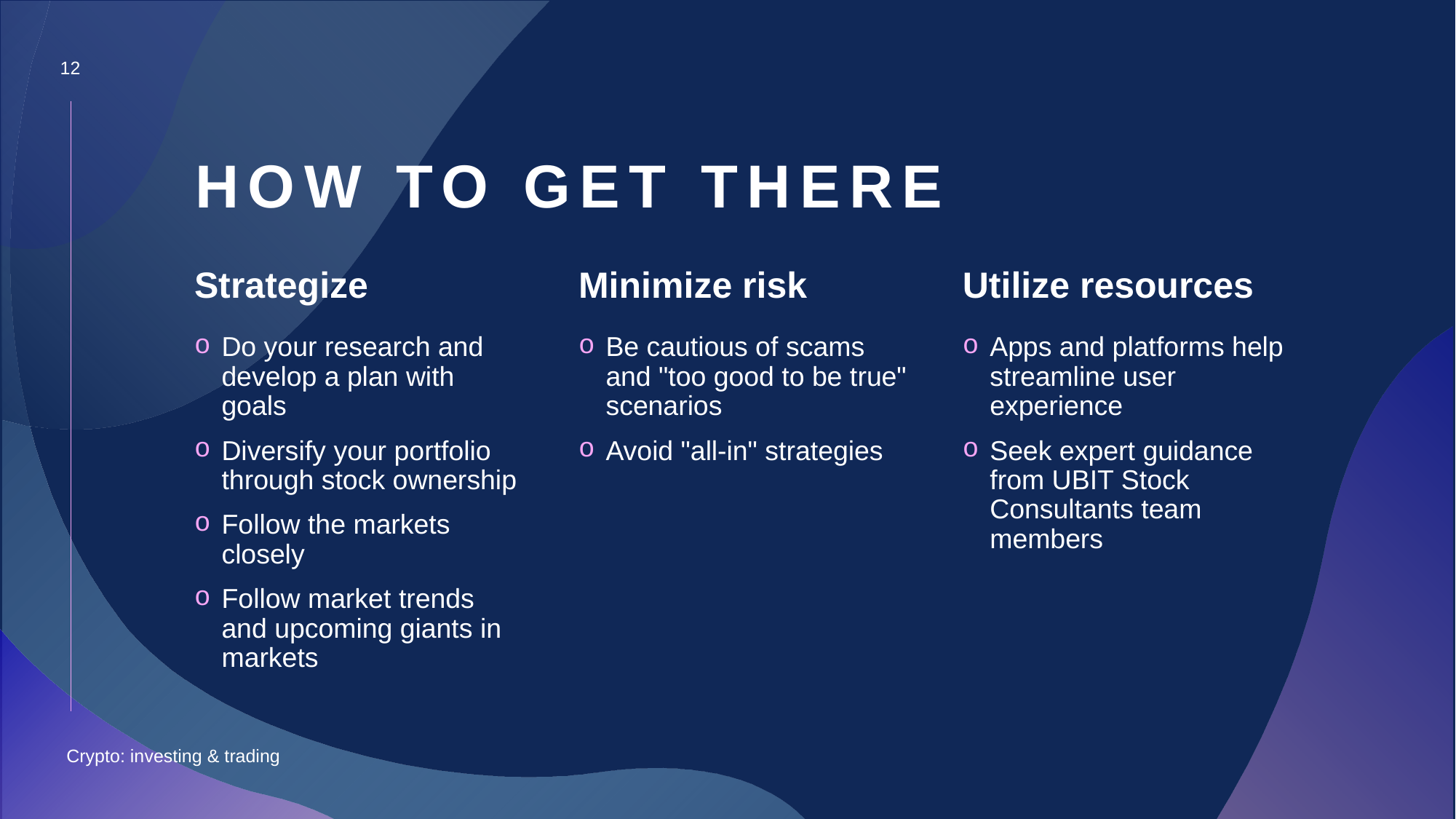

12
# HOW TO GET THERE
Strategize

Minimize risk
Utilize resources
Do your research and develop a plan with goals
Diversify your portfolio through stock ownership​
Follow the markets closely
Follow market trends and upcoming giants in markets​

Be cautious of scams and "too good to be true" scenarios
Avoid "all-in" strategies

Apps and platforms help streamline user experience
Seek expert guidance from UBIT Stock Consultants team members​

Crypto: investing & trading